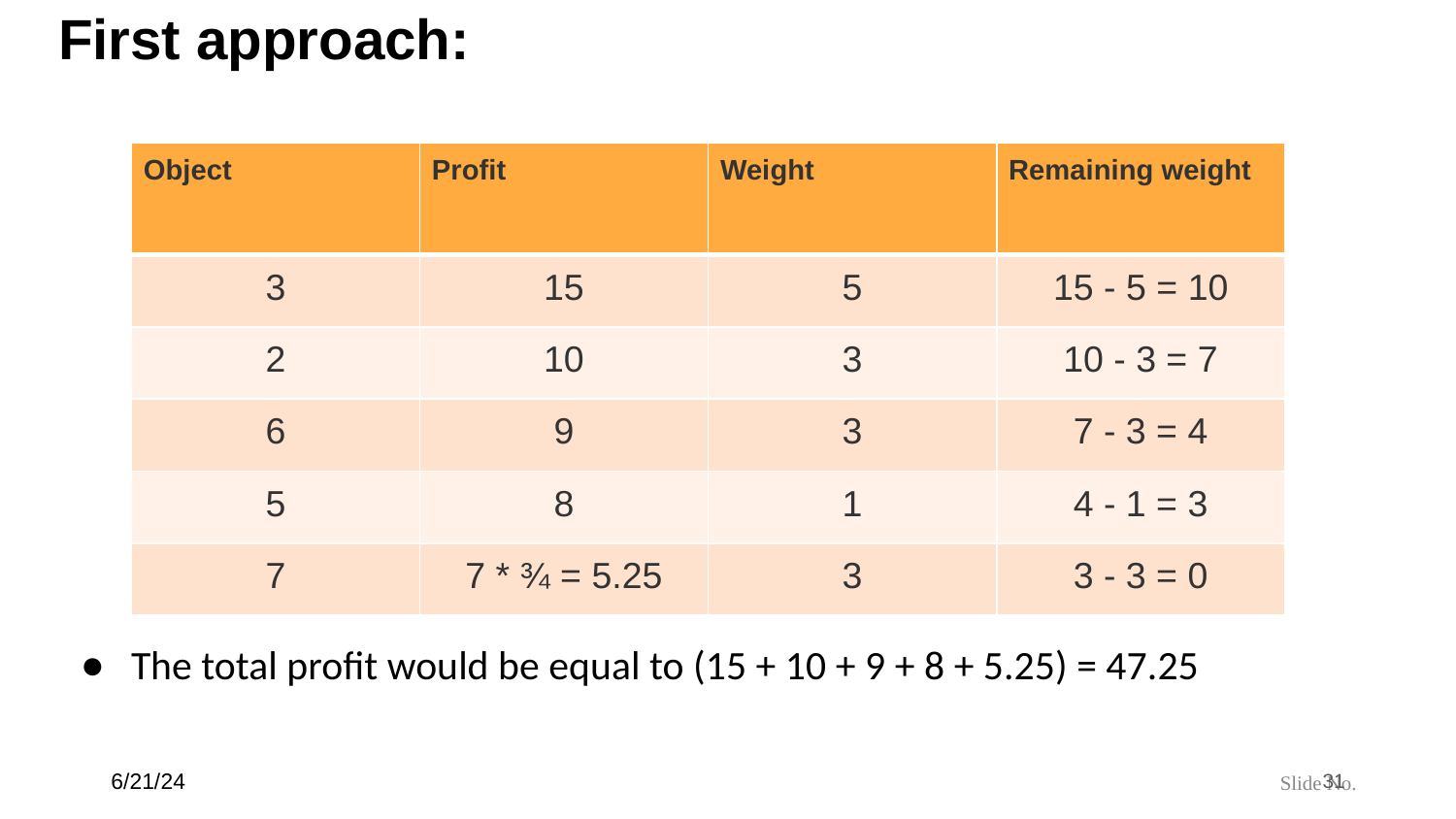

# First approach:

The total profit would be equal to (15 + 10 + 9 + 8 + 5.25) = 47.25
| Object | Profit | Weight | Remaining weight |
| --- | --- | --- | --- |
| 3 | 15 | 5 | 15 - 5 = 10 |
| 2 | 10 | 3 | 10 - 3 = 7 |
| 6 | 9 | 3 | 7 - 3 = 4 |
| 5 | 8 | 1 | 4 - 1 = 3 |
| 7 | 7 \* ¾ = 5.25 | 3 | 3 - 3 = 0 |
6/21/24
31
Slide No.